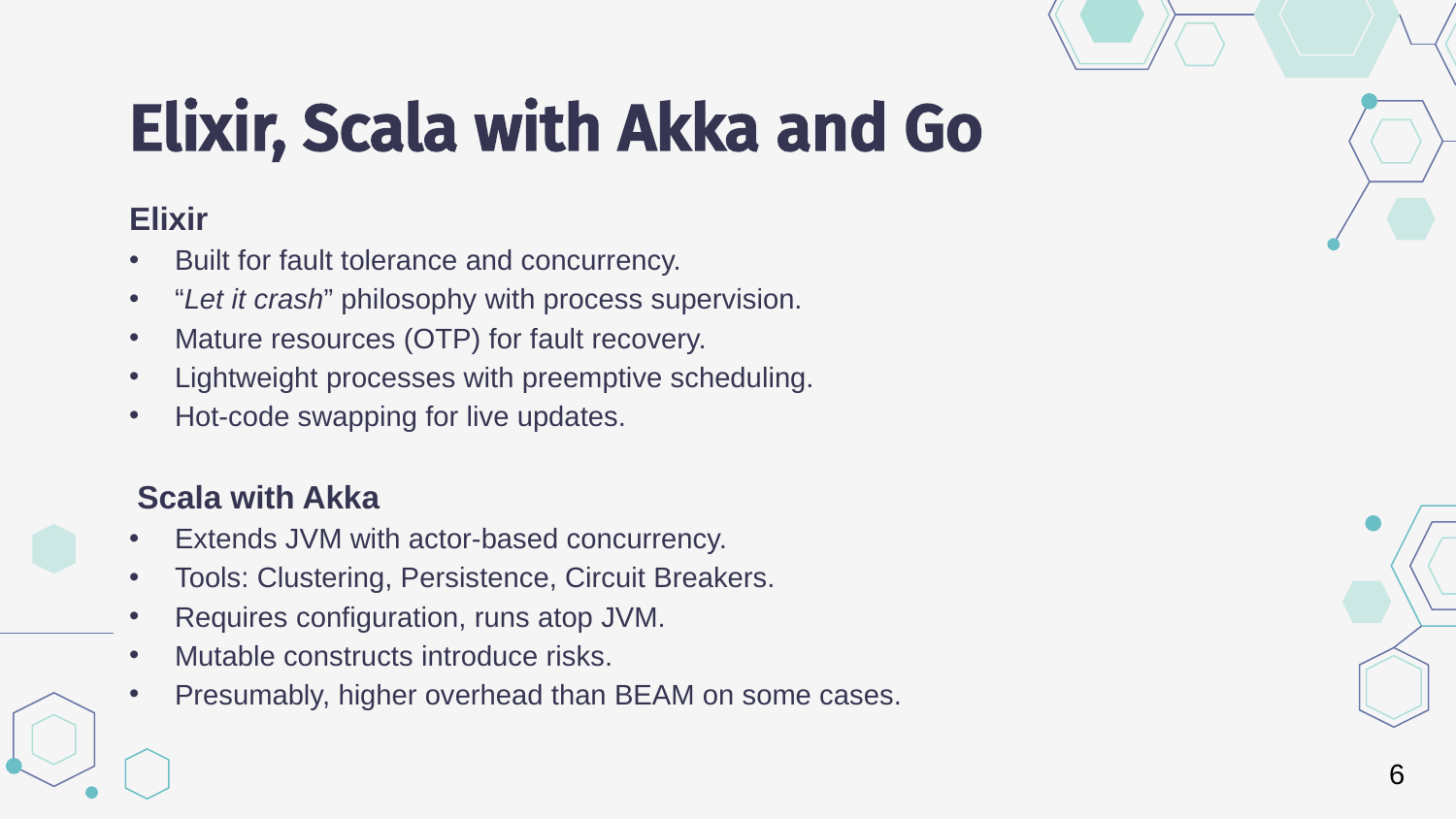

# Elixir, Scala with Akka and Go
Elixir
Built for fault tolerance and concurrency.
“Let it crash” philosophy with process supervision.
Mature resources (OTP) for fault recovery.
Lightweight processes with preemptive scheduling.
Hot-code swapping for live updates.

 Scala with Akka
Extends JVM with actor-based concurrency.
Tools: Clustering, Persistence, Circuit Breakers.
Requires configuration, runs atop JVM.
Mutable constructs introduce risks.
Presumably, higher overhead than BEAM on some cases.

6